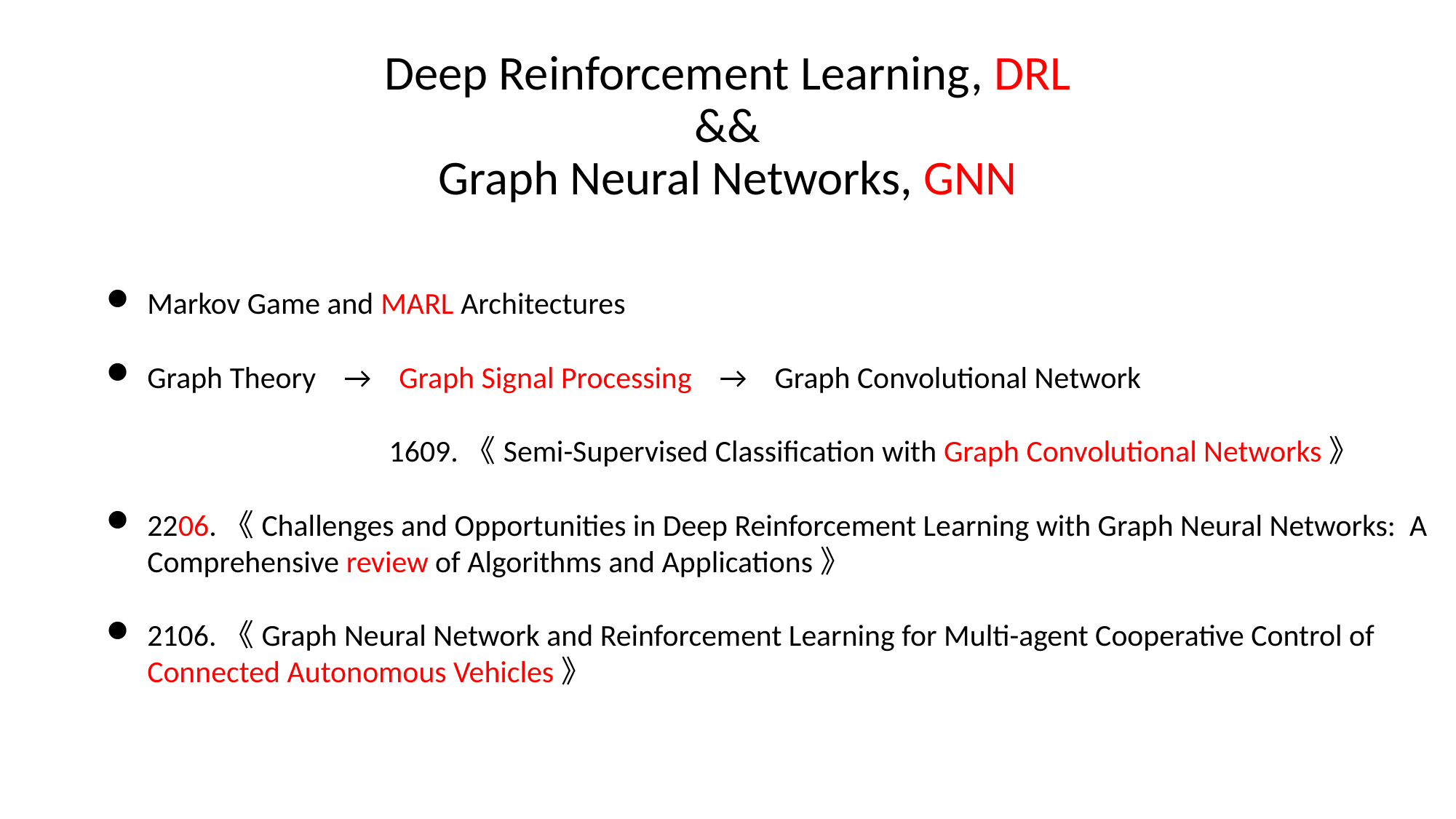

# Deep Reinforcement Learning, DRL && Graph Neural Networks, GNN
Markov Game and MARL Architectures
Graph Theory    →    Graph Signal Processing    →    Graph Convolutional Network
1609.《Semi-Supervised Classification with Graph Convolutional Networks》
2206.《Challenges and Opportunities in Deep Reinforcement Learning with Graph Neural Networks:  A Comprehensive review of Algorithms and Applications》
2106.《Graph Neural Network and Reinforcement Learning for Multi-agent Cooperative Control of Connected Autonomous Vehicles》